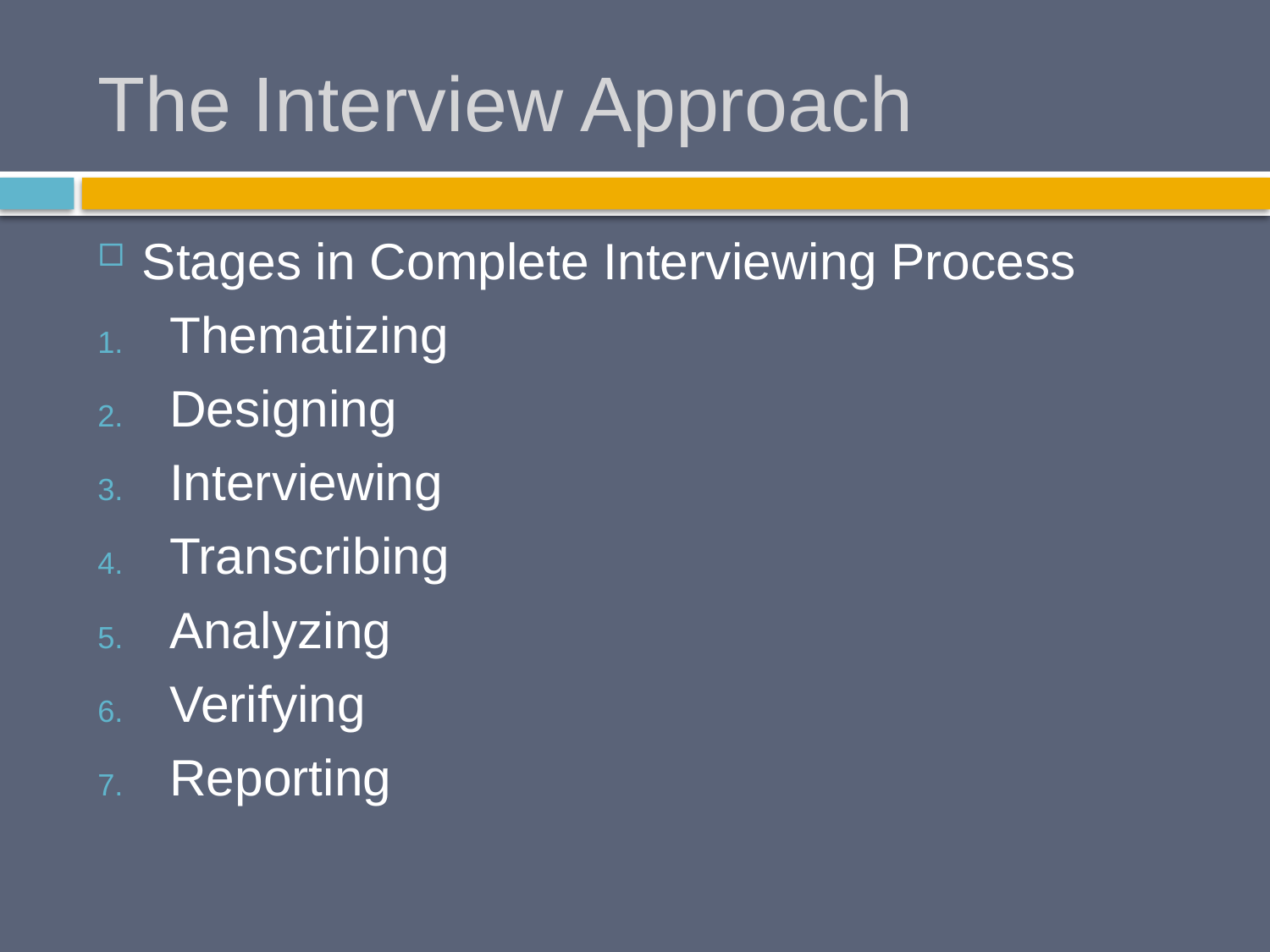

# The Interview Approach
Stages in Complete Interviewing Process
Thematizing
Designing
Interviewing
Transcribing
Analyzing
Verifying
Reporting